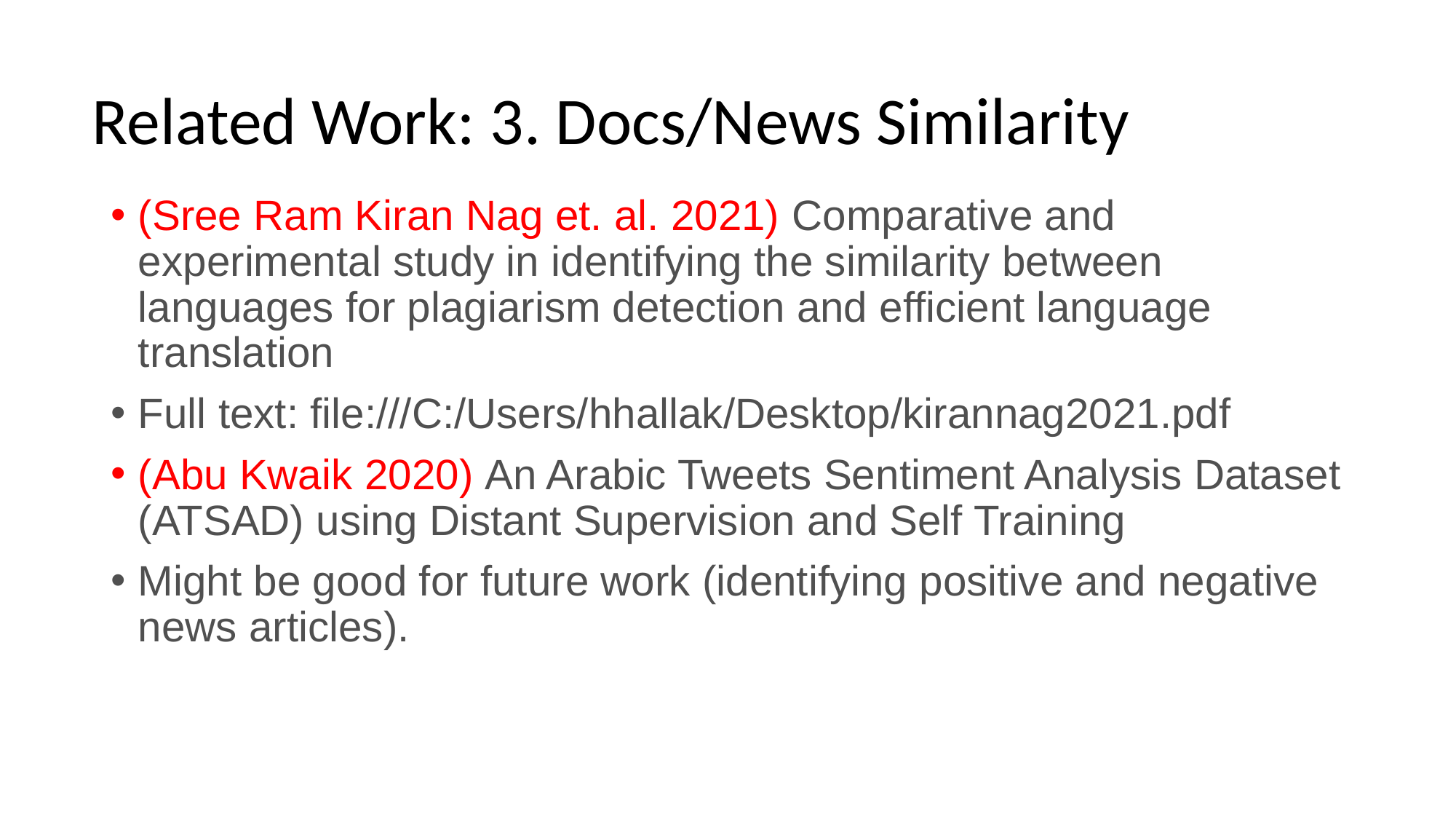

# Related Work: 3. Docs/News Similarity
(Sree Ram Kiran Nag et. al. 2021) Comparative and experimental study in identifying the similarity between languages for plagiarism detection and efficient language translation
Full text: file:///C:/Users/hhallak/Desktop/kirannag2021.pdf
(Abu Kwaik 2020) An Arabic Tweets Sentiment Analysis Dataset (ATSAD) using Distant Supervision and Self Training
Might be good for future work (identifying positive and negative news articles).